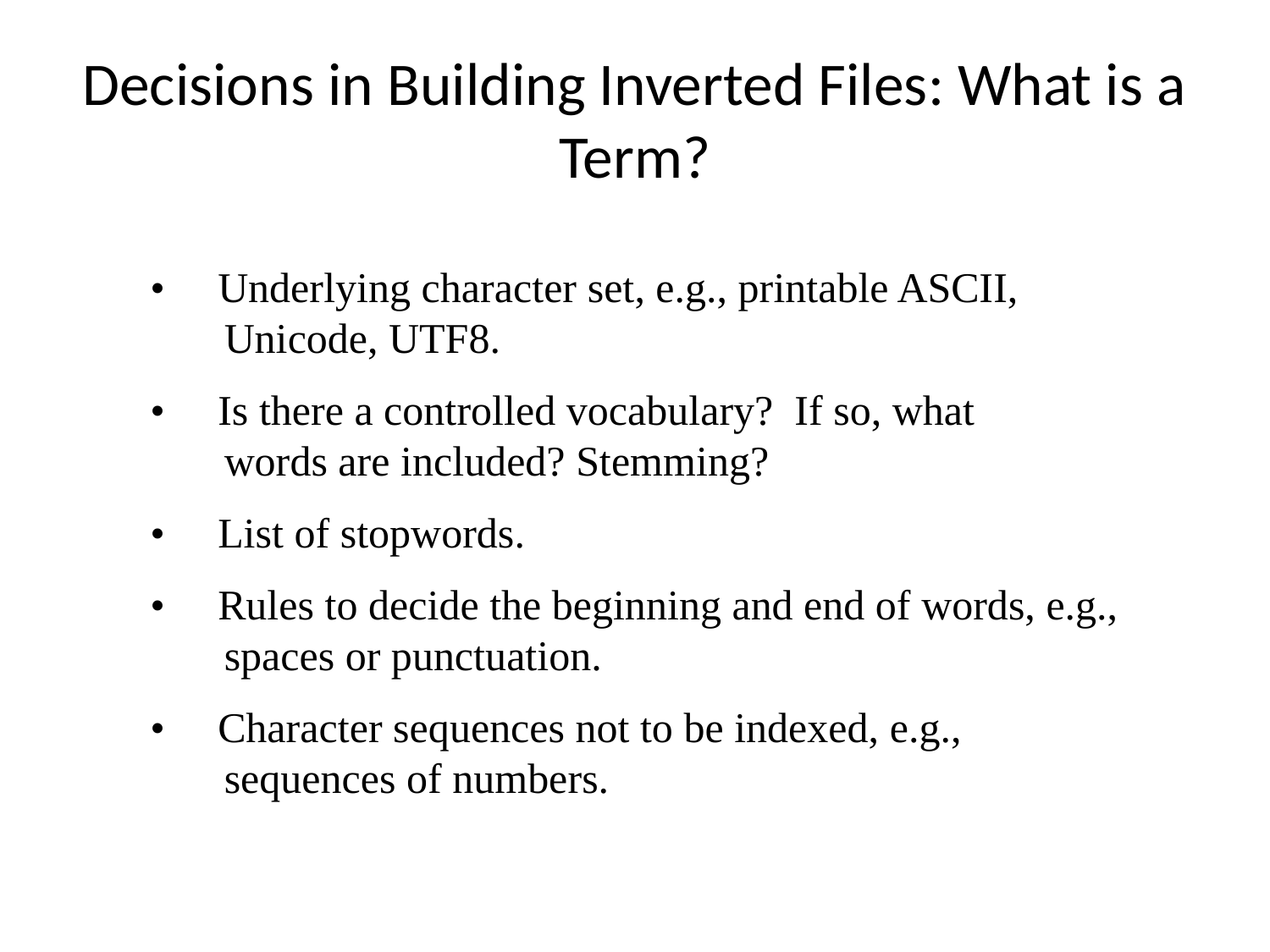

# Decisions in Building Inverted Files: What is a Term?

•     Underlying character set, e.g., printable ASCII,
       Unicode, UTF8.
•     Is there a controlled vocabulary?  If so, what
       words are included? Stemming?
•     List of stopwords.
•     Rules to decide the beginning and end of words, e.g.,
       spaces or punctuation.
•     Character sequences not to be indexed, e.g.,
       sequences of numbers.